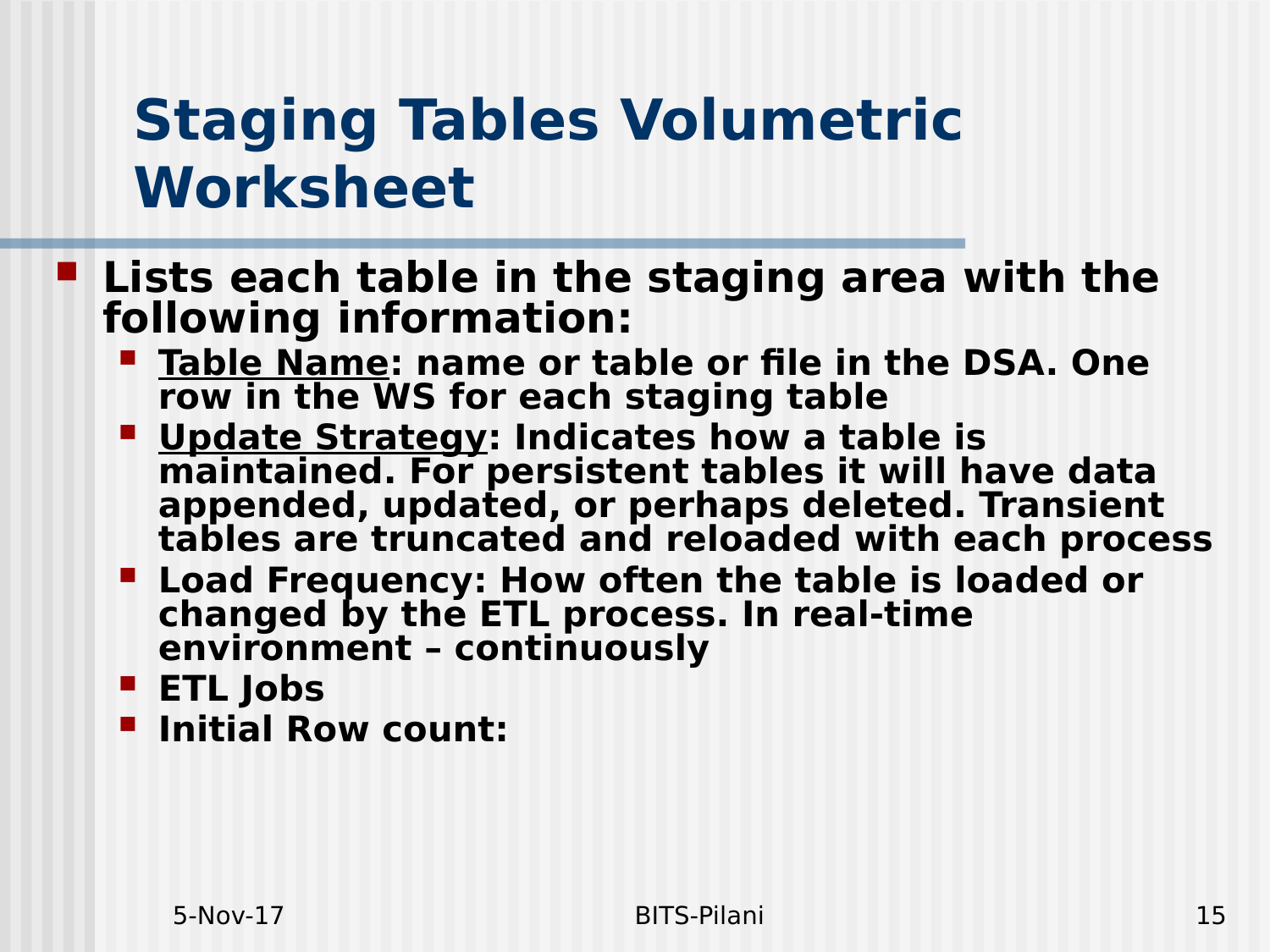

# Staging Tables Volumetric Worksheet
Lists each table in the staging area with the following information:
Table Name: name or table or file in the DSA. One row in the WS for each staging table
Update Strategy: Indicates how a table is maintained. For persistent tables it will have data appended, updated, or perhaps deleted. Transient tables are truncated and reloaded with each process
Load Frequency: How often the table is loaded or changed by the ETL process. In real-time environment – continuously
ETL Jobs
Initial Row count:

5-Nov-17
BITS-Pilani
15